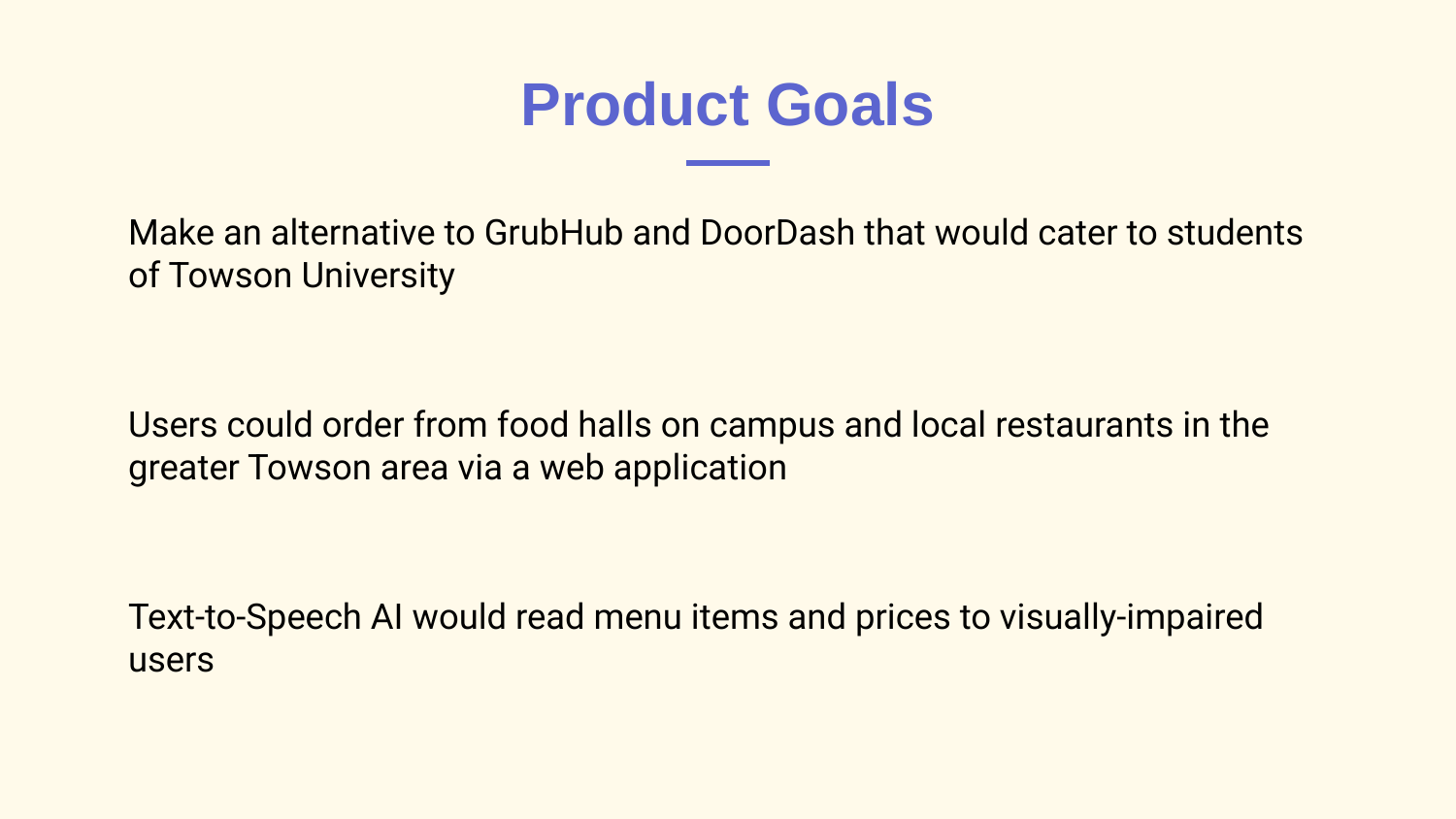

# Product Goals
Make an alternative to GrubHub and DoorDash that would cater to students of Towson University

Users could order from food halls on campus and local restaurants in the greater Towson area via a web application

Text-to-Speech AI would read menu items and prices to visually-impaired users